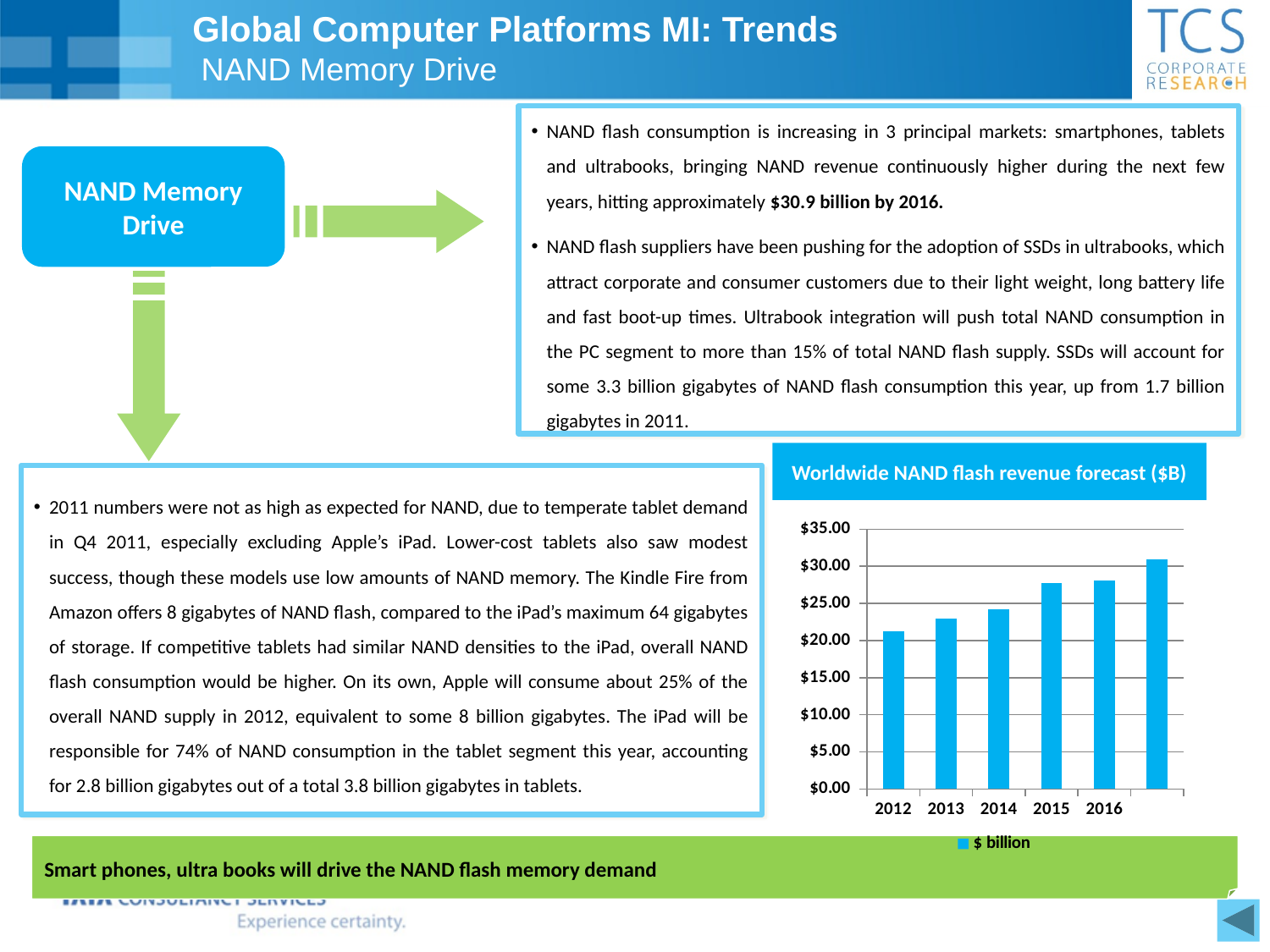

Global Computer Platforms MI: Trends
 NAND Memory Drive
NAND flash consumption is increasing in 3 principal markets: smartphones, tablets and ultrabooks, bringing NAND revenue continuously higher during the next few years, hitting approximately $30.9 billion by 2016.
NAND flash suppliers have been pushing for the adoption of SSDs in ultrabooks, which attract corporate and consumer customers due to their light weight, long battery life and fast boot-up times. Ultrabook integration will push total NAND consumption in the PC segment to more than 15% of total NAND flash supply. SSDs will account for some 3.3 billion gigabytes of NAND flash consumption this year, up from 1.7 billion gigabytes in 2011.
NAND Memory Drive

Worldwide NAND flash revenue forecast ($B)
2011 numbers were not as high as expected for NAND, due to temperate tablet demand in Q4 2011, especially excluding Apple’s iPad. Lower-cost tablets also saw modest success, though these models use low amounts of NAND memory. The Kindle Fire from Amazon offers 8 gigabytes of NAND flash, compared to the iPad’s maximum 64 gigabytes of storage. If competitive tablets had similar NAND densities to the iPad, overall NAND flash consumption would be higher. On its own, Apple will consume about 25% of the overall NAND supply in 2012, equivalent to some 8 billion gigabytes. The iPad will be responsible for 74% of NAND consumption in the tablet segment this year, accounting for 2.8 billion gigabytes out of a total 3.8 billion gigabytes in tablets.

### Chart

| Category | $ billion  |
|---|---|
| 2012 | 21.2 |
| 2013 | 22.9 |
| 2014 | 24.2 |
| 2015 | 27.7 |
| 2016 | 28.1 |
Smart phones, ultra books will drive the NAND flash memory demand